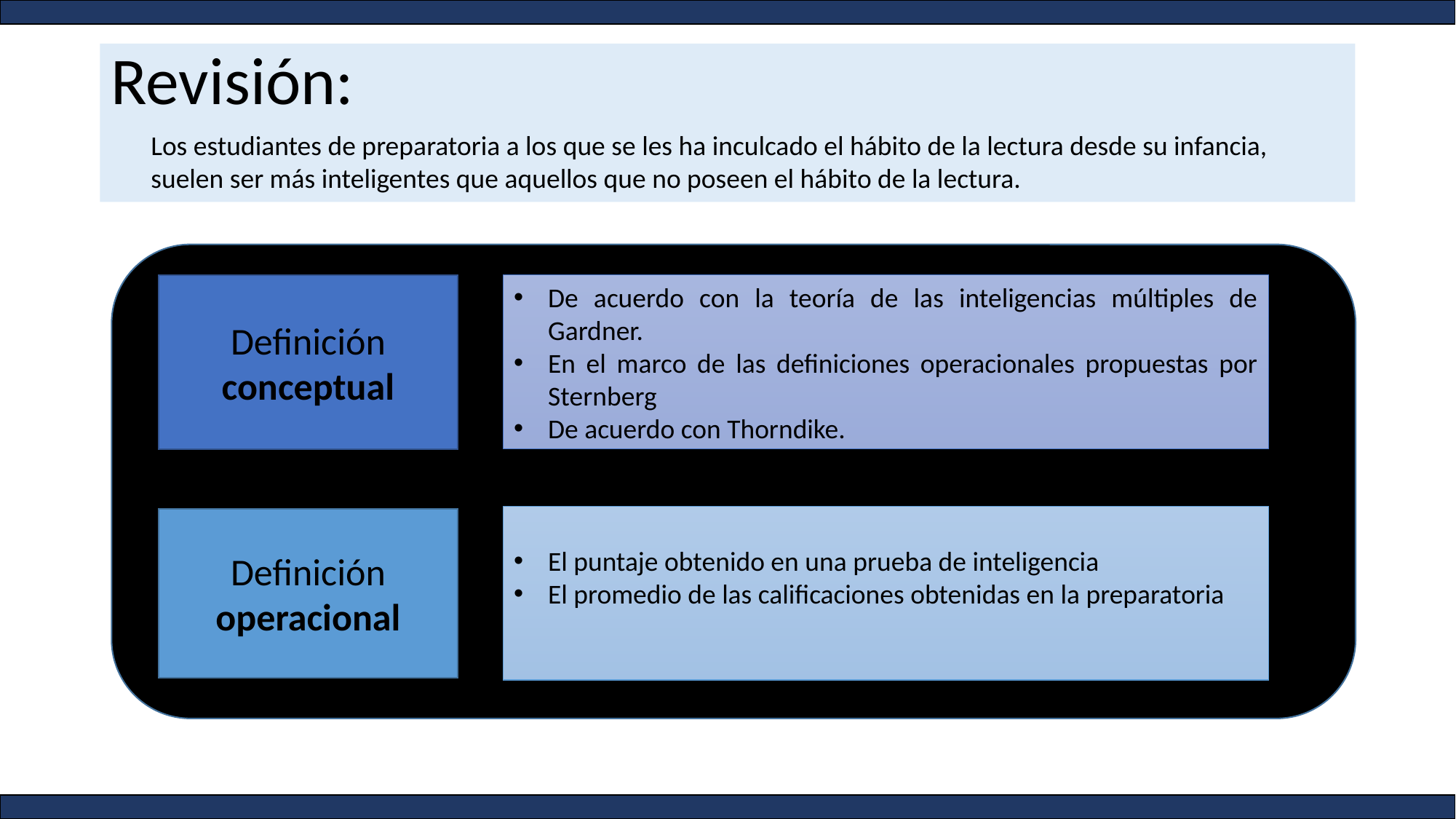

# Revisión:
Los estudiantes de preparatoria a los que se les ha inculcado el hábito de la lectura desde su infancia, suelen ser más inteligentes que aquellos que no poseen el hábito de la lectura.

De acuerdo con la teoría de las inteligencias múltiples de Gardner.
En el marco de las definiciones operacionales propuestas por Sternberg
De acuerdo con Thorndike.
Definición conceptual
El puntaje obtenido en una prueba de inteligencia
El promedio de las calificaciones obtenidas en la preparatoria

Definición operacional